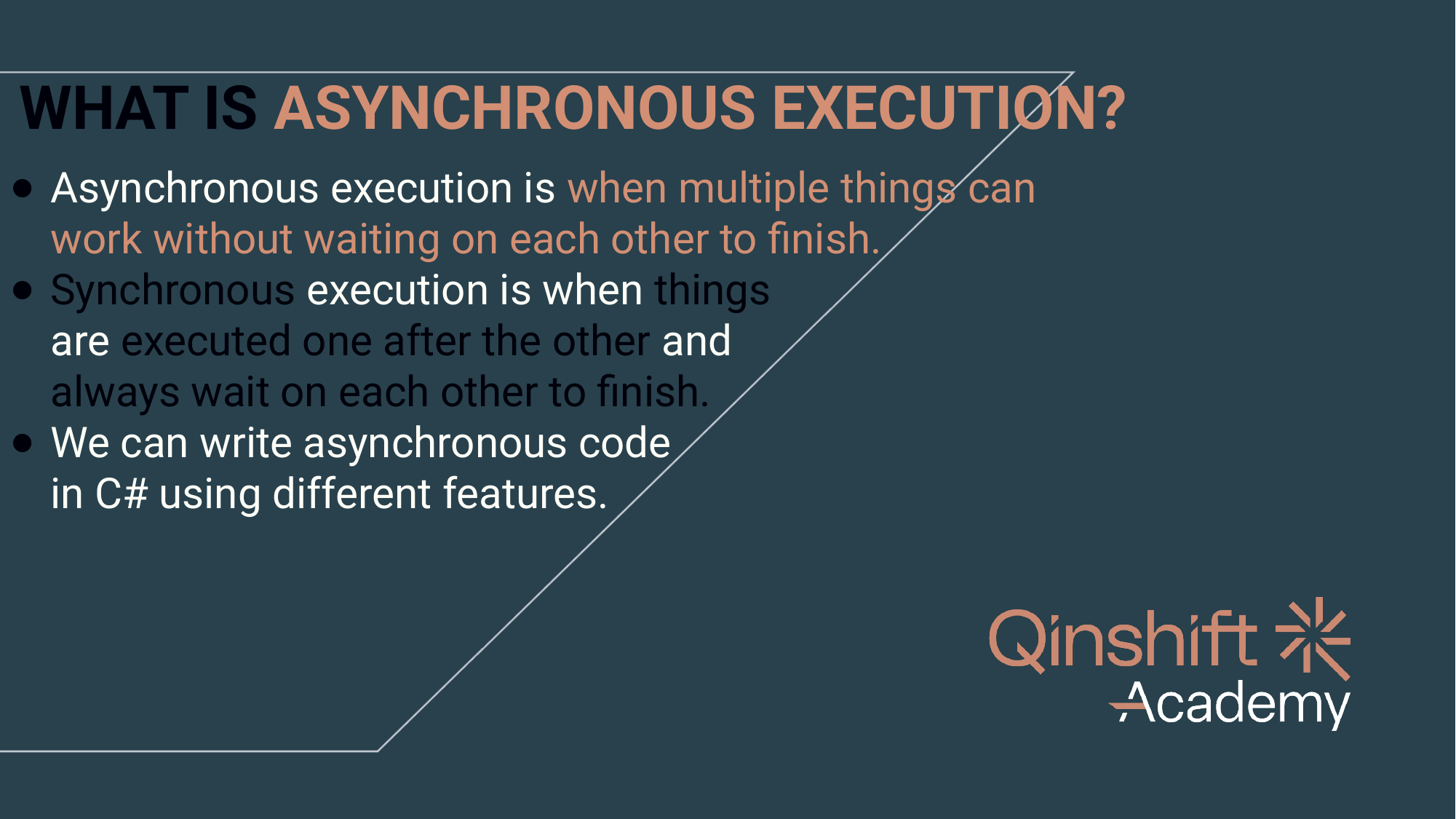

WHAT IS ASYNCHRONOUS EXECUTION?
Asynchronous execution is when multiple things can work without waiting on each other to finish.
Synchronous execution is when things
are executed one after the other and
always wait on each other to finish.
We can write asynchronous code
in C# using different features.